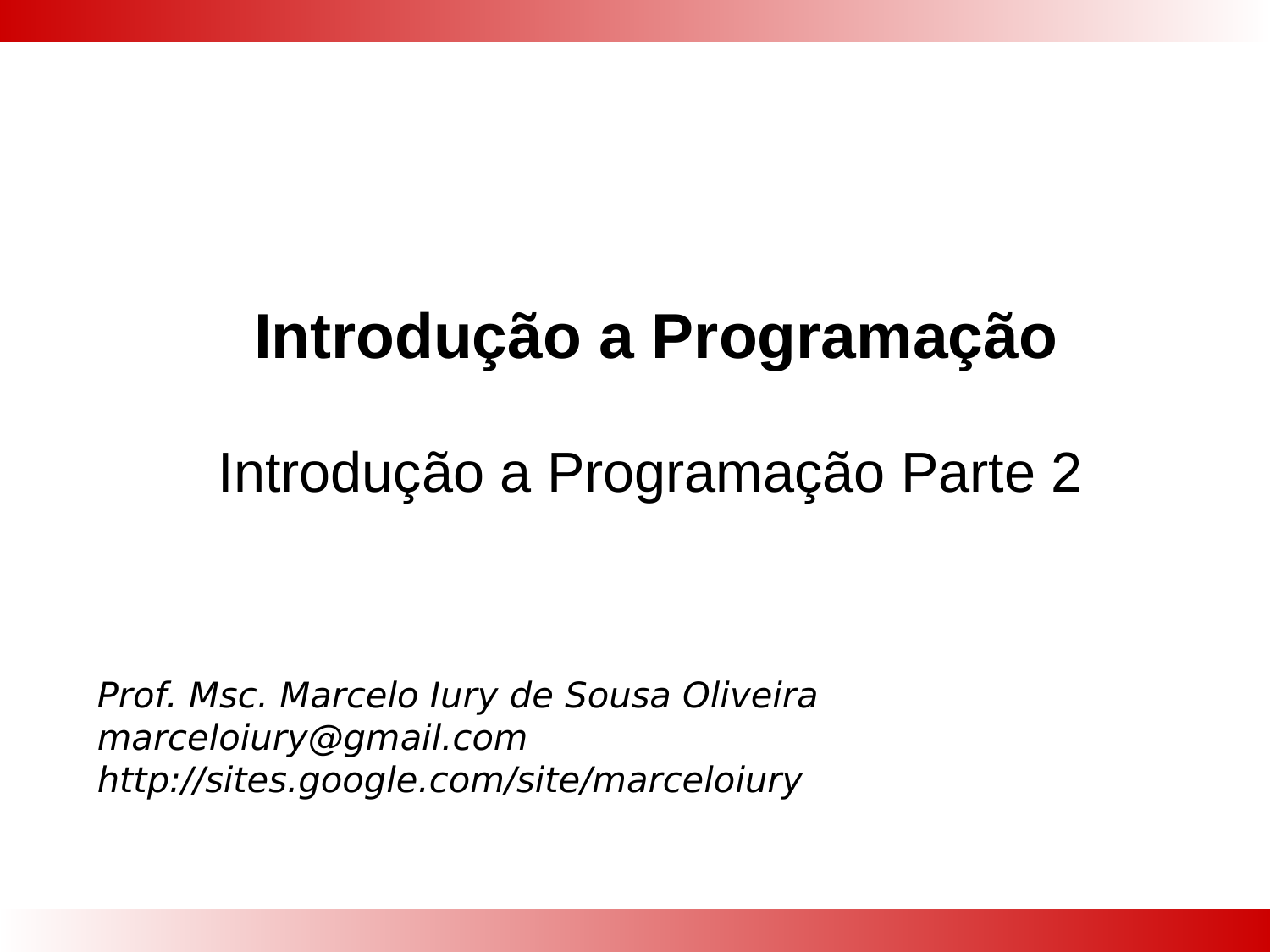

# Introdução a Programação
Introdução a Programação Parte 2

Prof. Msc. Marcelo Iury de Sousa Oliveira
marceloiury@gmail.com
http://sites.google.com/site/marceloiury